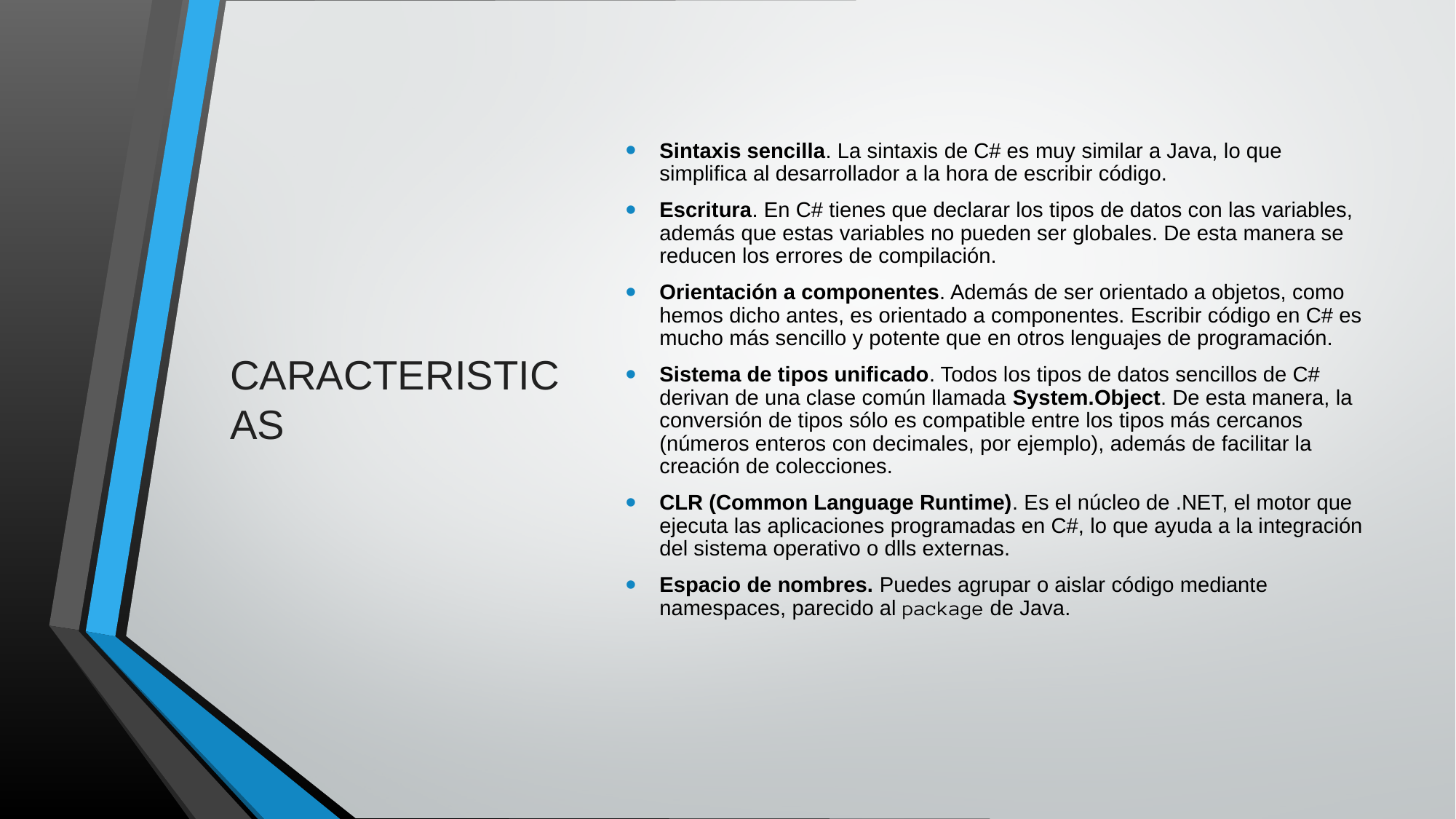

# CARACTERISTICAS
Sintaxis sencilla. La sintaxis de C# es muy similar a Java, lo que simplifica al desarrollador a la hora de escribir código.
Escritura. En C# tienes que declarar los tipos de datos con las variables, además que estas variables no pueden ser globales. De esta manera se reducen los errores de compilación.
Orientación a componentes. Además de ser orientado a objetos, como hemos dicho antes, es orientado a componentes. Escribir código en C# es mucho más sencillo y potente que en otros lenguajes de programación.
Sistema de tipos unificado. Todos los tipos de datos sencillos de C# derivan de una clase común llamada System.Object. De esta manera, la conversión de tipos sólo es compatible entre los tipos más cercanos (números enteros con decimales, por ejemplo), además de facilitar la creación de colecciones.
CLR (Common Language Runtime). Es el núcleo de .NET, el motor que ejecuta las aplicaciones programadas en C#, lo que ayuda a la integración del sistema operativo o dlls externas.
Espacio de nombres. Puedes agrupar o aislar código mediante namespaces, parecido al package de Java.